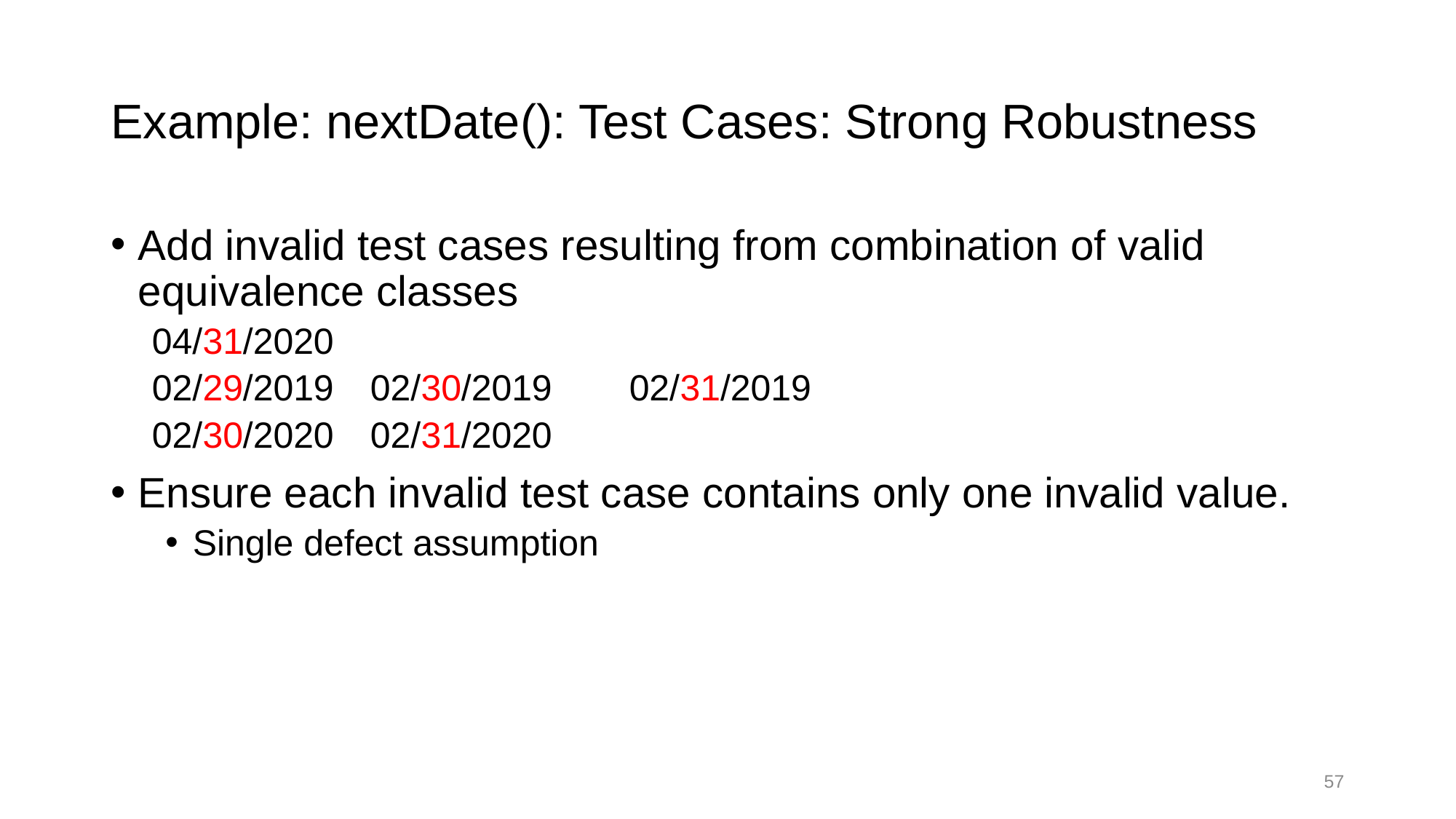

Example: nextDate(): Test Cases: Strong Robustness
Add invalid test cases resulting from combination of valid equivalence classes
04/31/2020
02/29/2019	02/30/2019	    02/31/2019
02/30/2020	02/31/2020
Ensure each invalid test case contains only one invalid value.
Single defect assumption
57